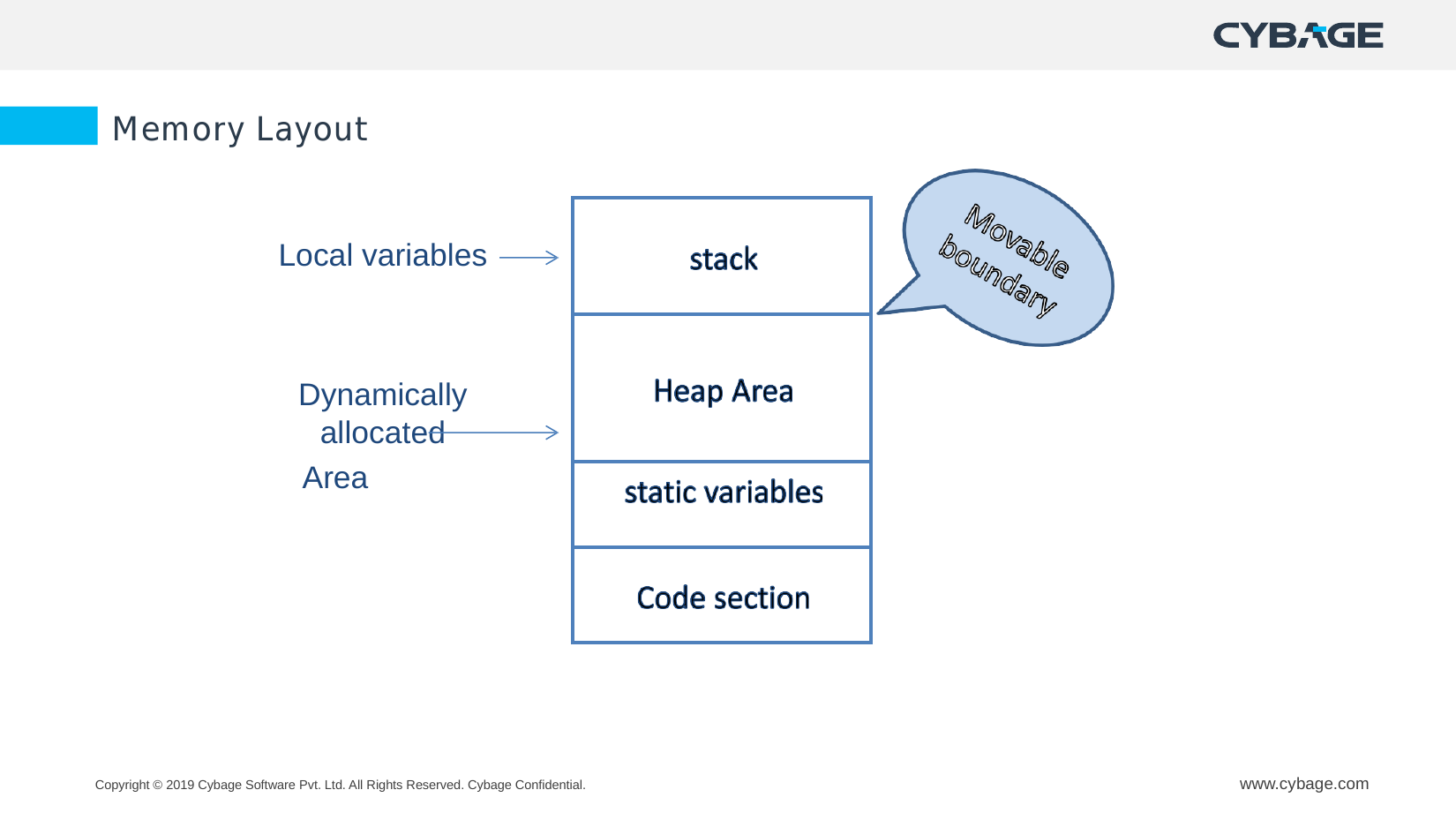

Memory Layout

|  |
| --- |
|  |
|  |
|  |

Local variables

Dynamically allocated
Area